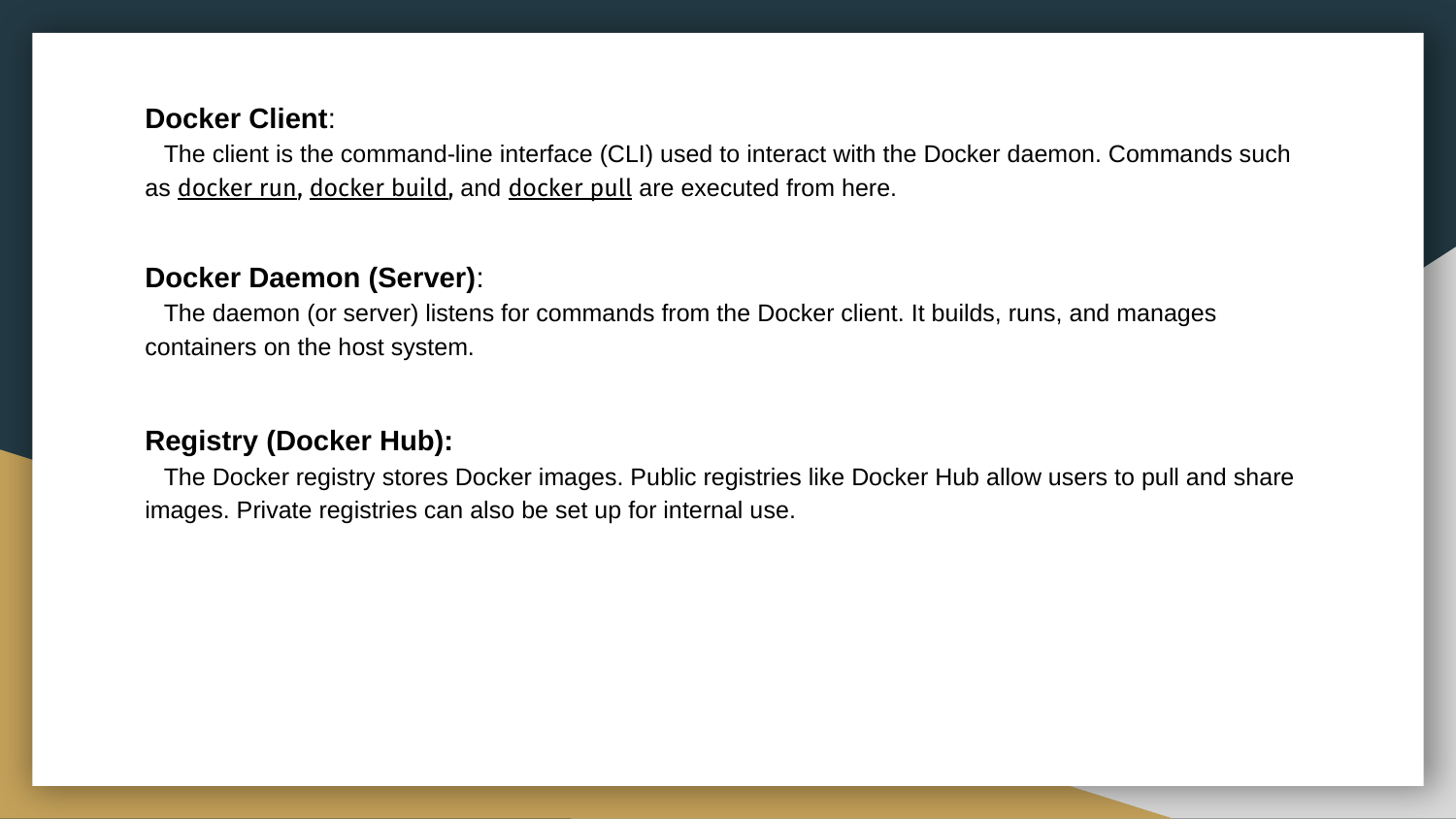

Docker Client:
   The client is the command-line interface (CLI) used to interact with the Docker daemon. Commands such as docker run, docker build, and docker pull are executed from here.
Docker Daemon (Server):
   The daemon (or server) listens for commands from the Docker client. It builds, runs, and manages containers on the host system.
Registry (Docker Hub):
   The Docker registry stores Docker images. Public registries like Docker Hub allow users to pull and share images. Private registries can also be set up for internal use.